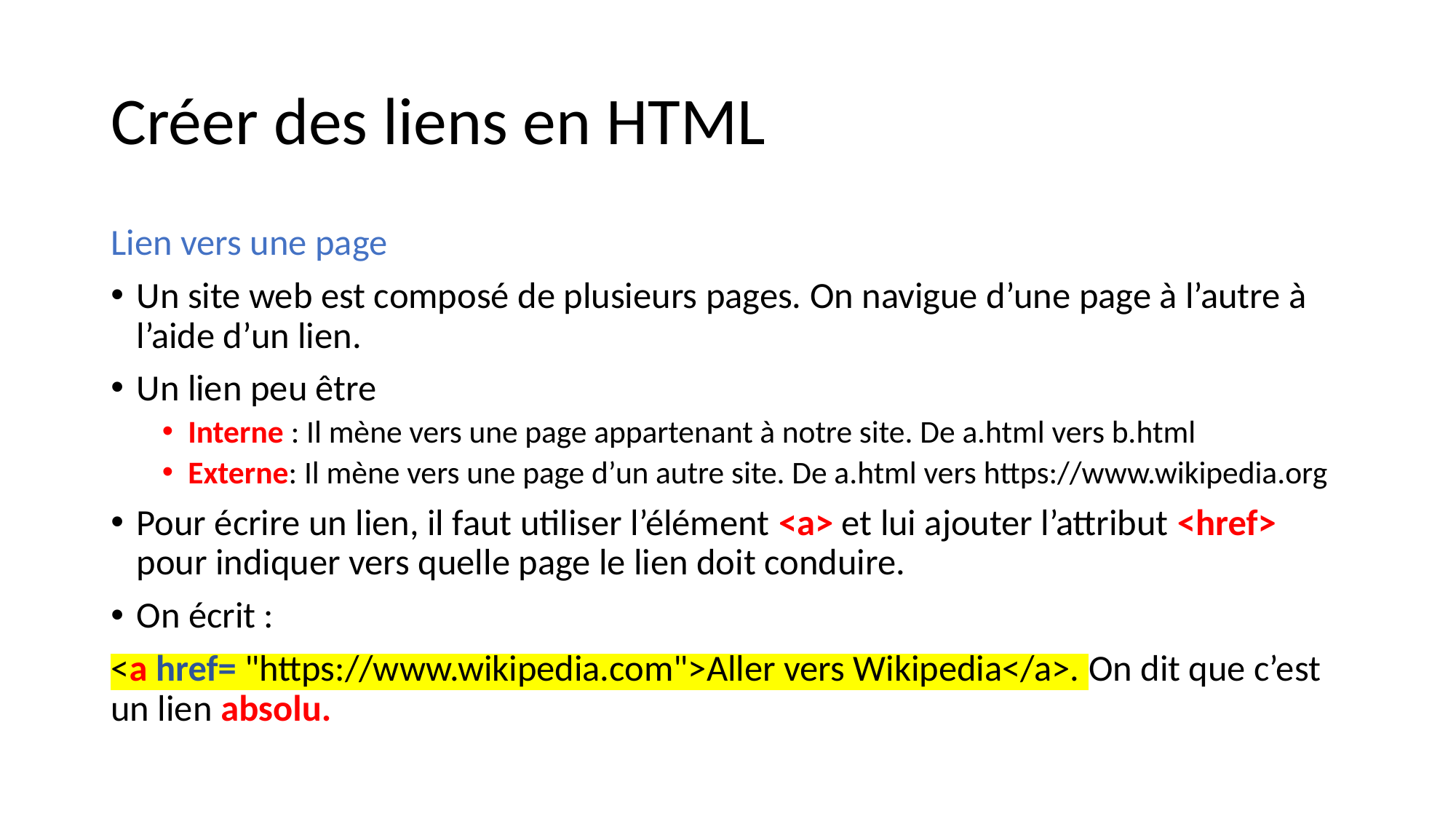

# Créer des liens en HTML
Lien vers une page
Un site web est composé de plusieurs pages. On navigue d’une page à l’autre à l’aide d’un lien.
Un lien peu être
Interne : Il mène vers une page appartenant à notre site. De a.html vers b.html
Externe: Il mène vers une page d’un autre site. De a.html vers https://www.wikipedia.org
Pour écrire un lien, il faut utiliser l’élément <a> et lui ajouter l’attribut <href> pour indiquer vers quelle page le lien doit conduire.
On écrit :
<a href= "https://www.wikipedia.com">Aller vers Wikipedia</a>. On dit que c’est un lien absolu.